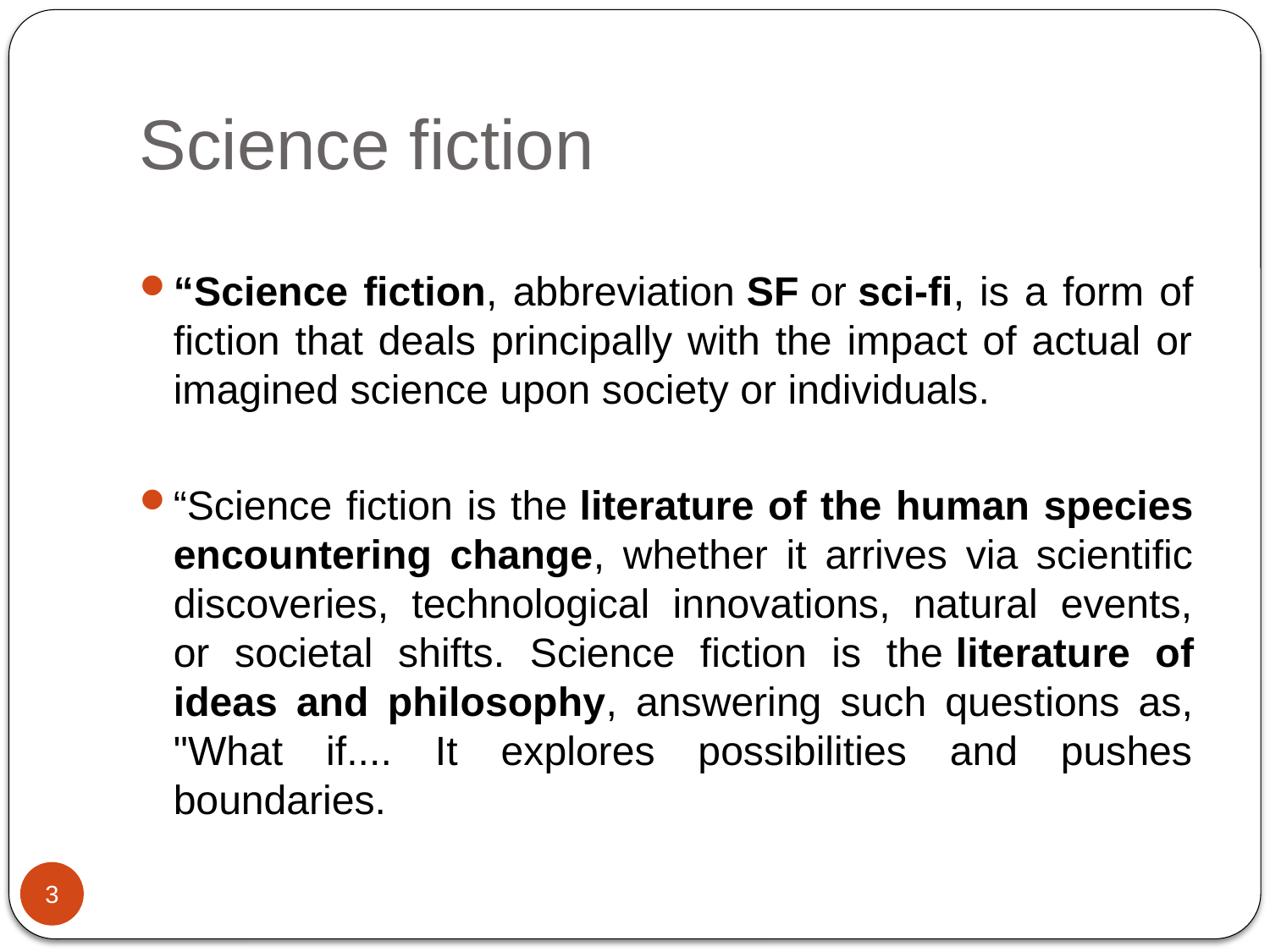

# Science fiction

“Science fiction, abbreviation SF or sci-fi, is a form of fiction that deals principally with the impact of actual or imagined science upon society or individuals.

“Science fiction is the literature of the human species encountering change, whether it arrives via scientific discoveries, technological innovations, natural events, or societal shifts. Science fiction is the literature of ideas and philosophy, answering such questions as, "What if.... It explores possibilities and pushes boundaries.

3